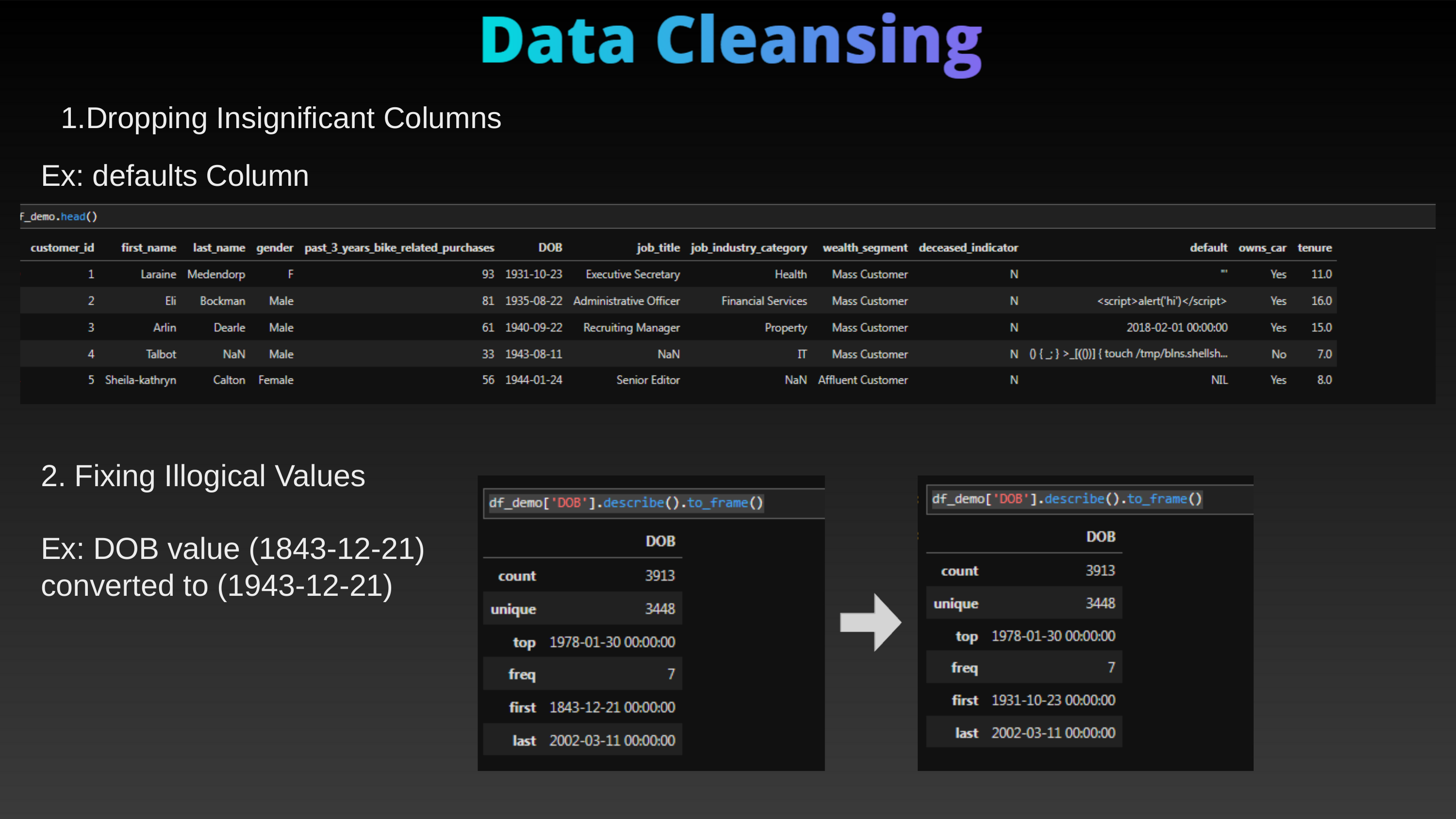

1.Dropping Insignificant Columns

Ex: defaults Column

2. Fixing Illogical Values

Ex: DOB value (1843-12-21) converted to (1943-12-21)